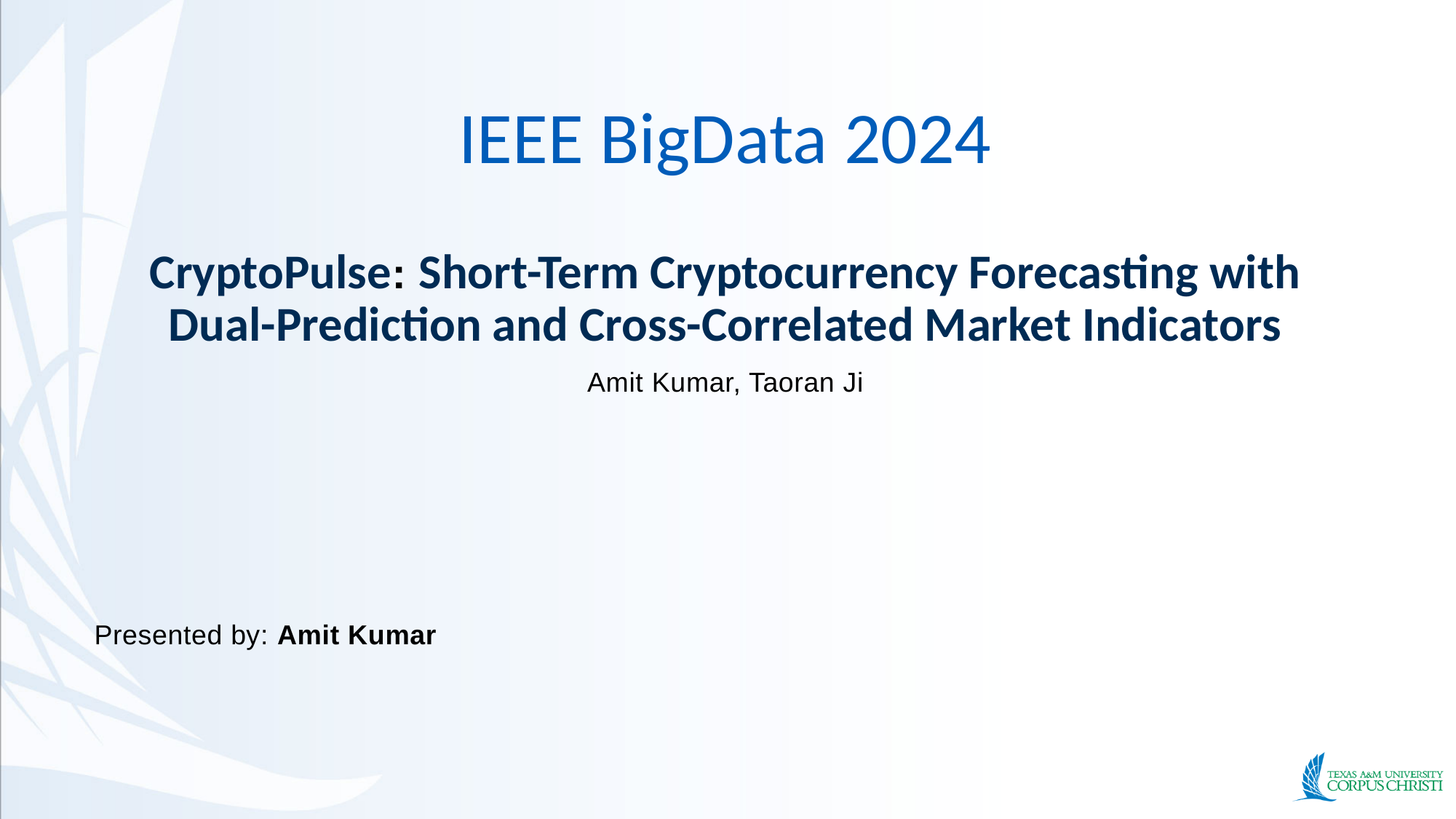

# IEEE BigData 2024
CryptoPulse: Short-Term Cryptocurrency Forecasting with Dual-Prediction and Cross-Correlated Market Indicators
Amit Kumar, Taoran Ji

Presented by: Amit Kumar